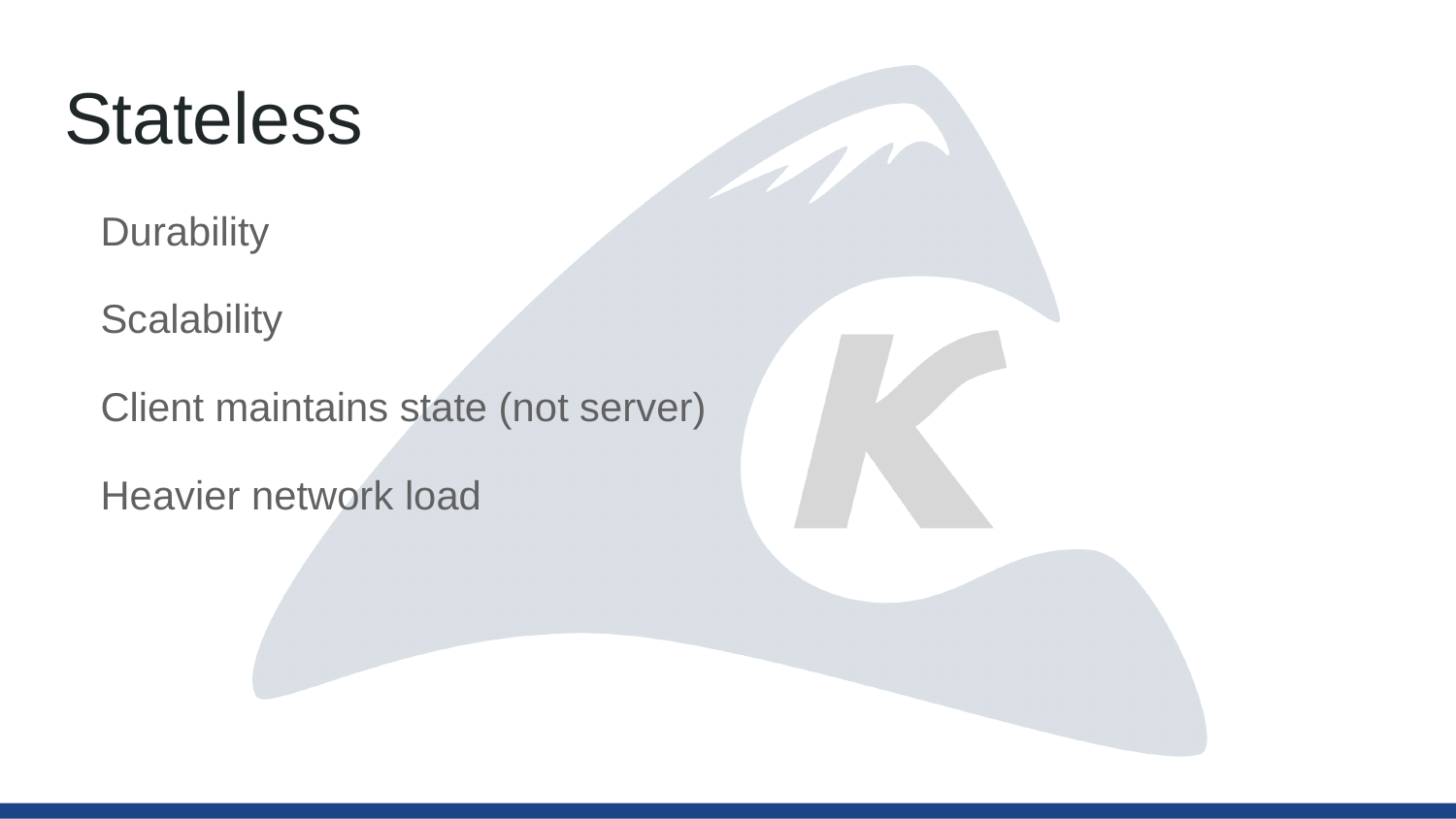

# Stateless
Durability
Scalability
Client maintains state (not server)
Heavier network load